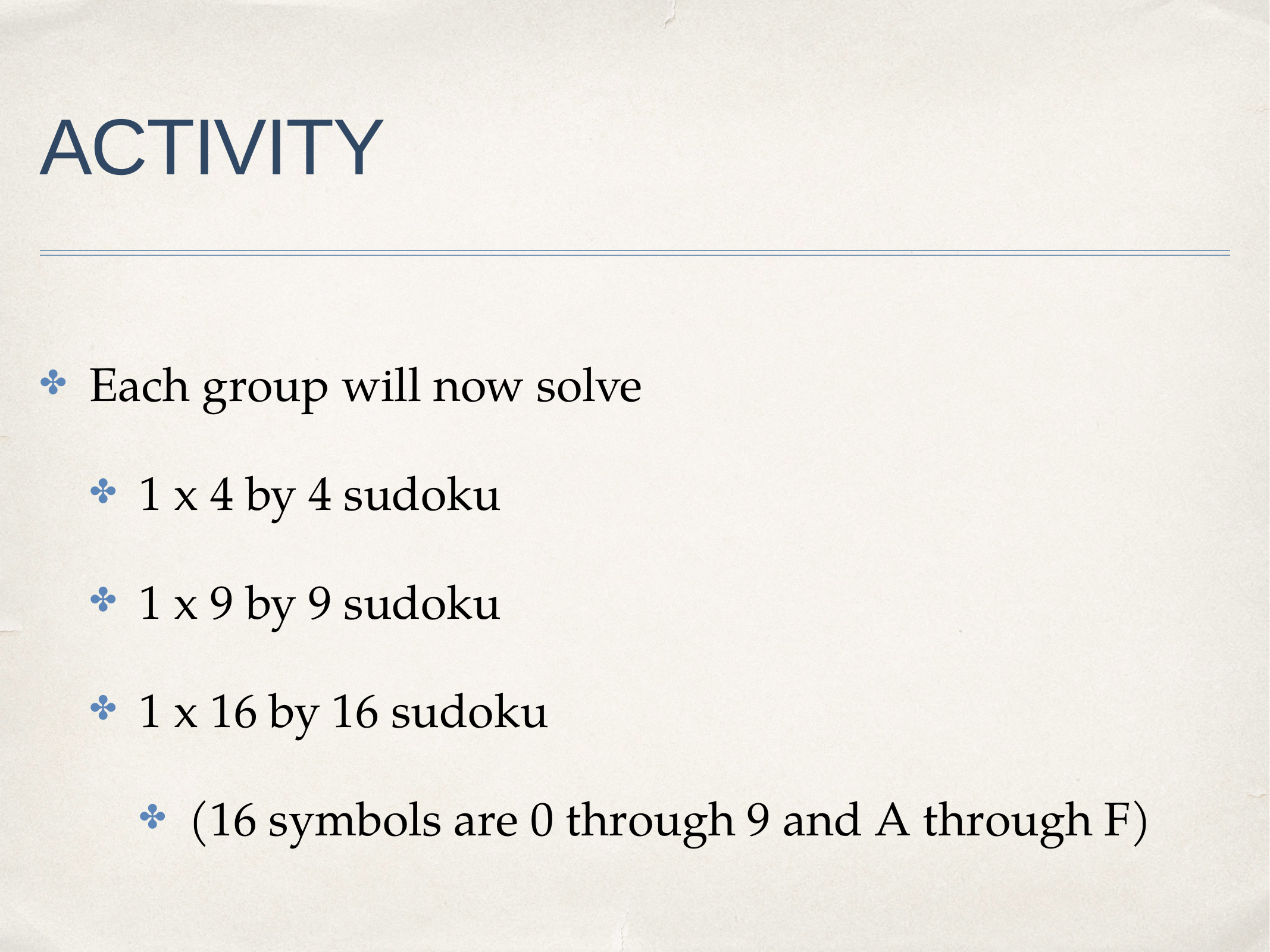

# ACTIVITY
Each group will now solve
1 x 4 by 4 sudoku
1 x 9 by 9 sudoku
1 x 16 by 16 sudoku
(16 symbols are 0 through 9 and A through F)